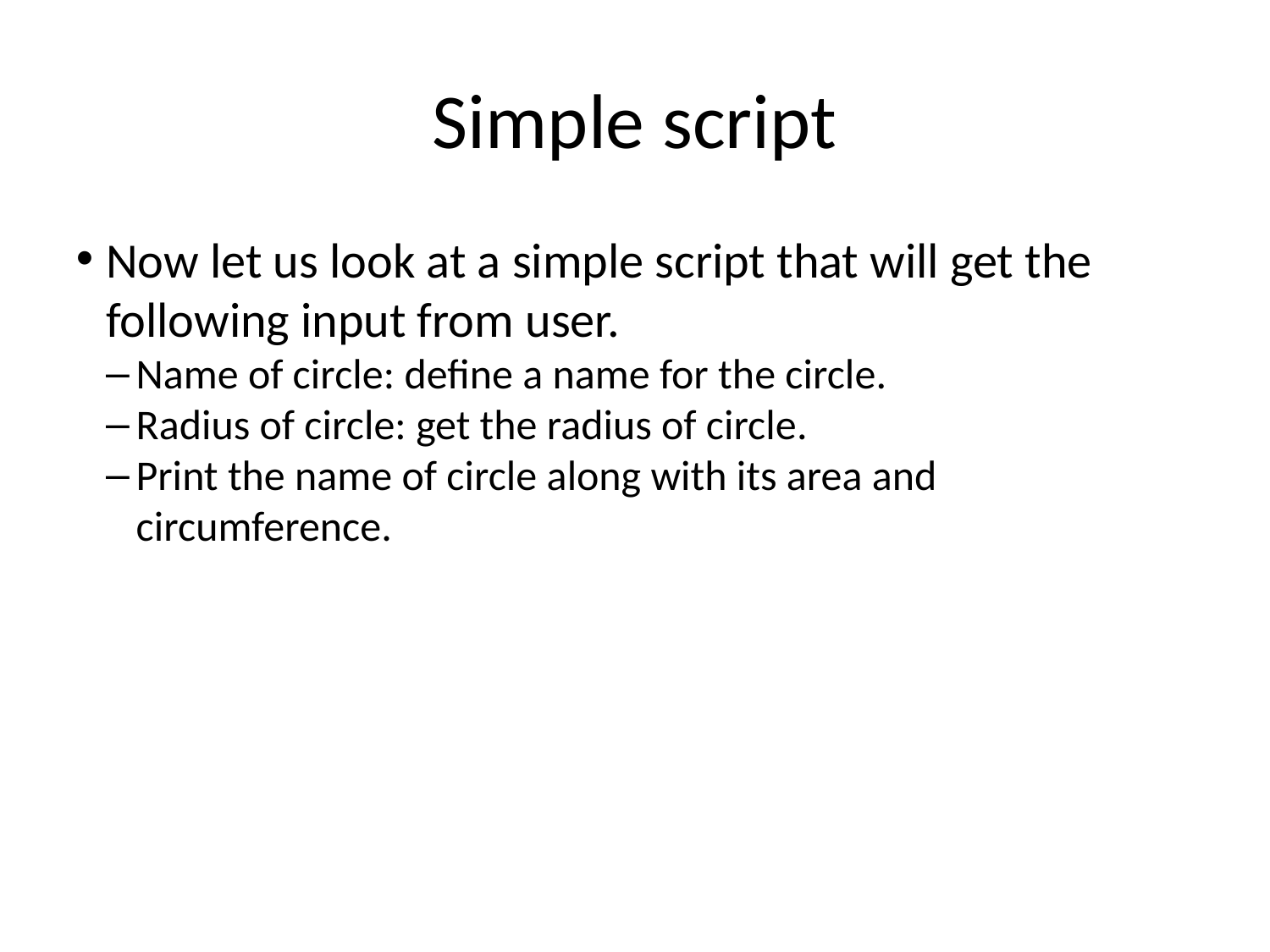

Simple script
Now let us look at a simple script that will get the following input from user.
Name of circle: define a name for the circle.
Radius of circle: get the radius of circle.
Print the name of circle along with its area and circumference.